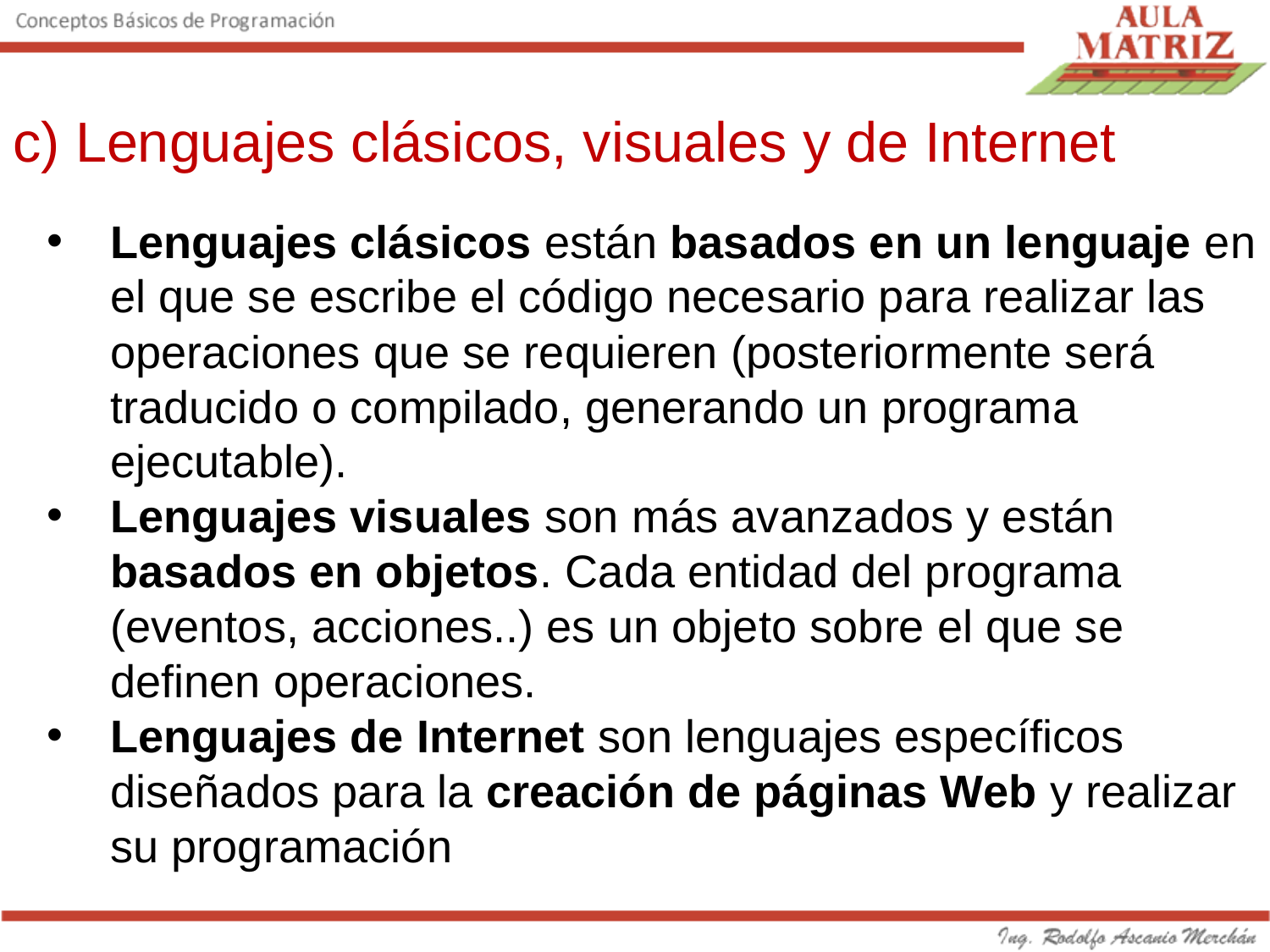

# c) Lenguajes clásicos, visuales y de Internet
Lenguajes clásicos están basados en un lenguaje en el que se escribe el código necesario para realizar las operaciones que se requieren (posteriormente será traducido o compilado, generando un programa ejecutable).
Lenguajes visuales son más avanzados y están basados en objetos. Cada entidad del programa (eventos, acciones..) es un objeto sobre el que se definen operaciones.
Lenguajes de Internet son lenguajes específicos diseñados para la creación de páginas Web y realizar su programación